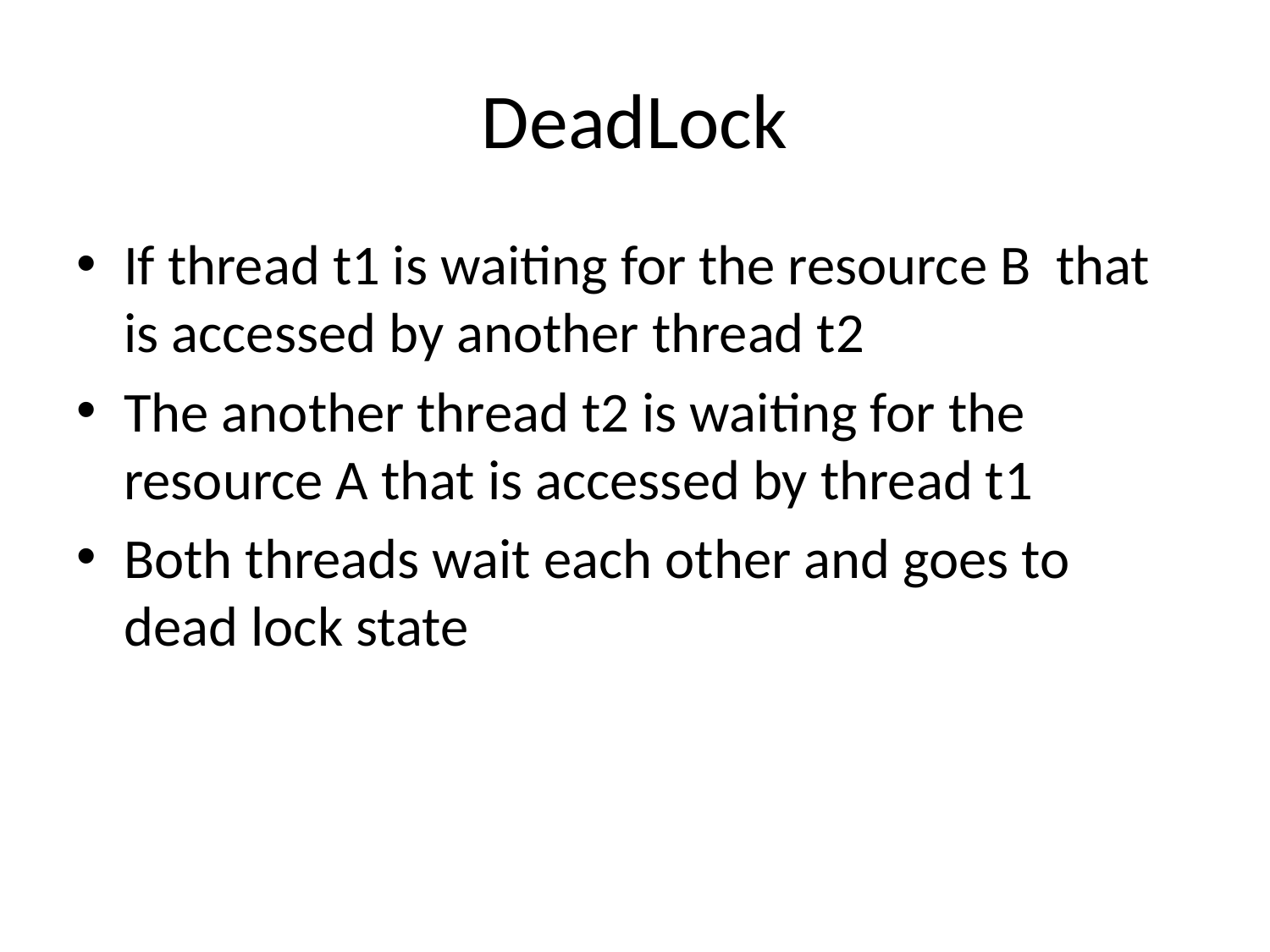

# DeadLock
If thread t1 is waiting for the resource B  that is accessed by another thread t2
The another thread t2 is waiting for the resource A that is accessed by thread t1
Both threads wait each other and goes to dead lock state